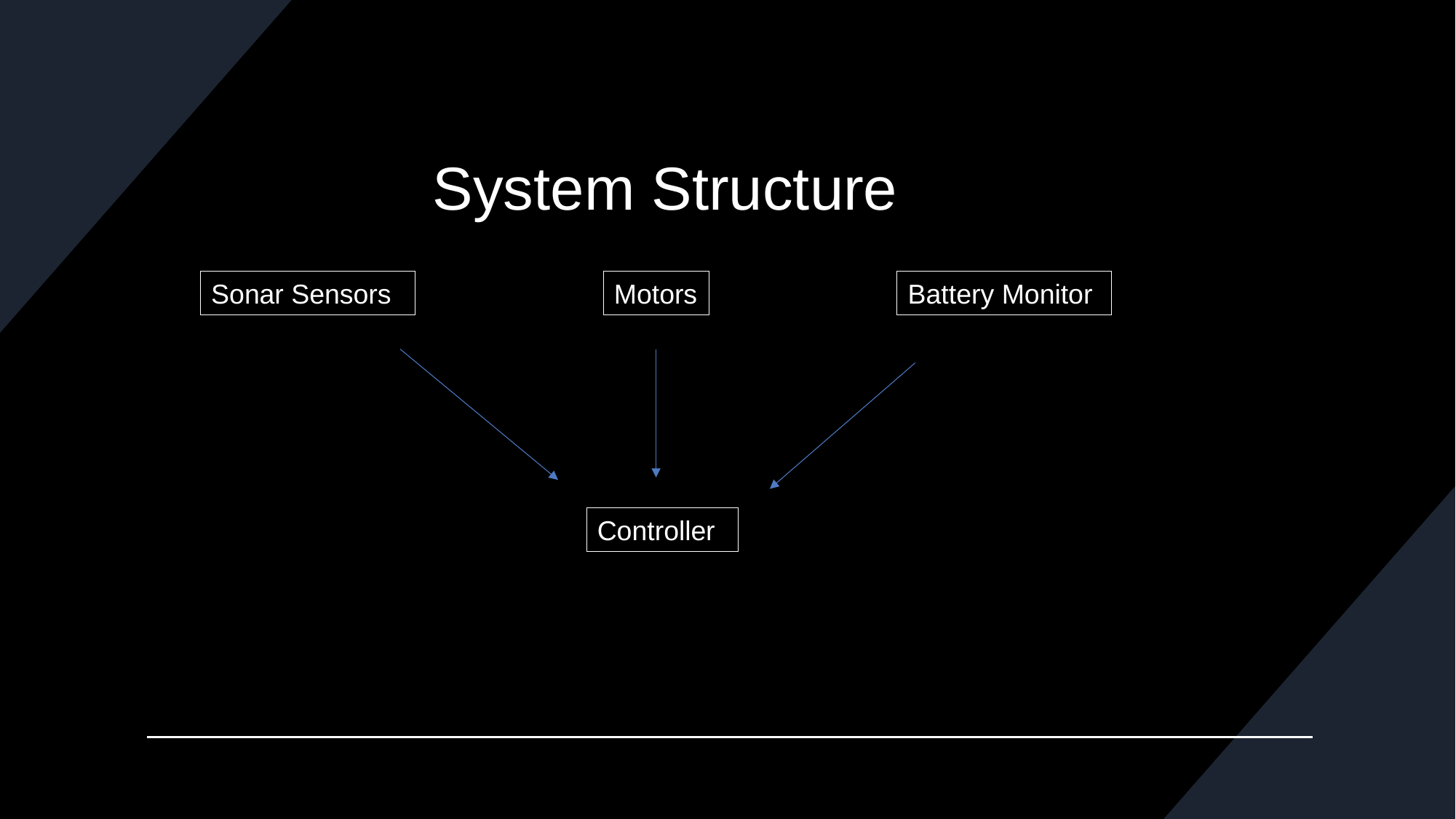

# System Structure
Sonar Sensors
Motors
Battery Monitor
Controller